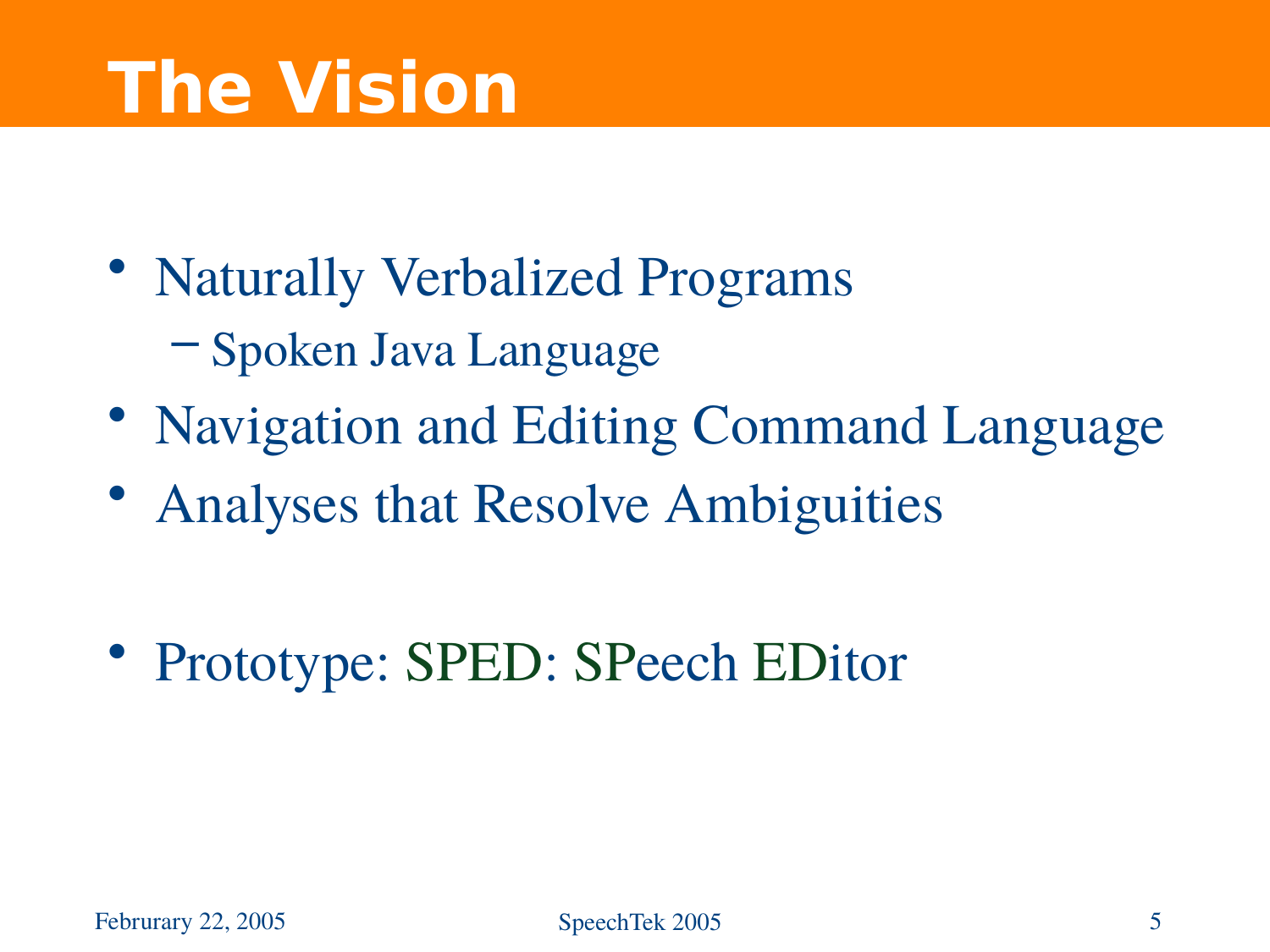

# The Vision
Naturally Verbalized Programs
Spoken Java Language
Navigation and Editing Command Language
Analyses that Resolve Ambiguities

Prototype: SPED: SPeech EDitor

SpeechTek 2005
5